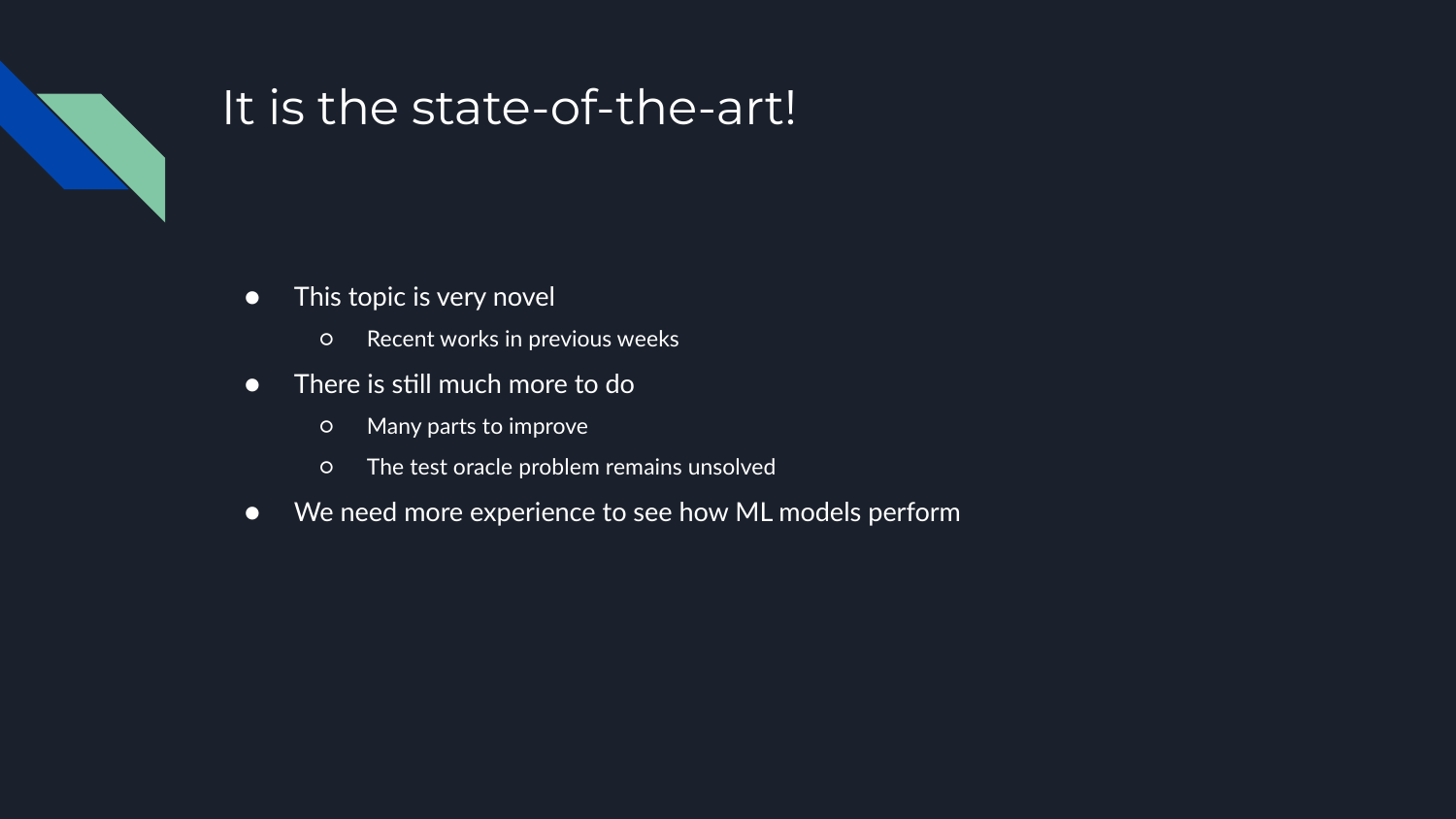

# It is the state-of-the-art!
This topic is very novel
Recent works in previous weeks
There is still much more to do
Many parts to improve
The test oracle problem remains unsolved
We need more experience to see how ML models perform